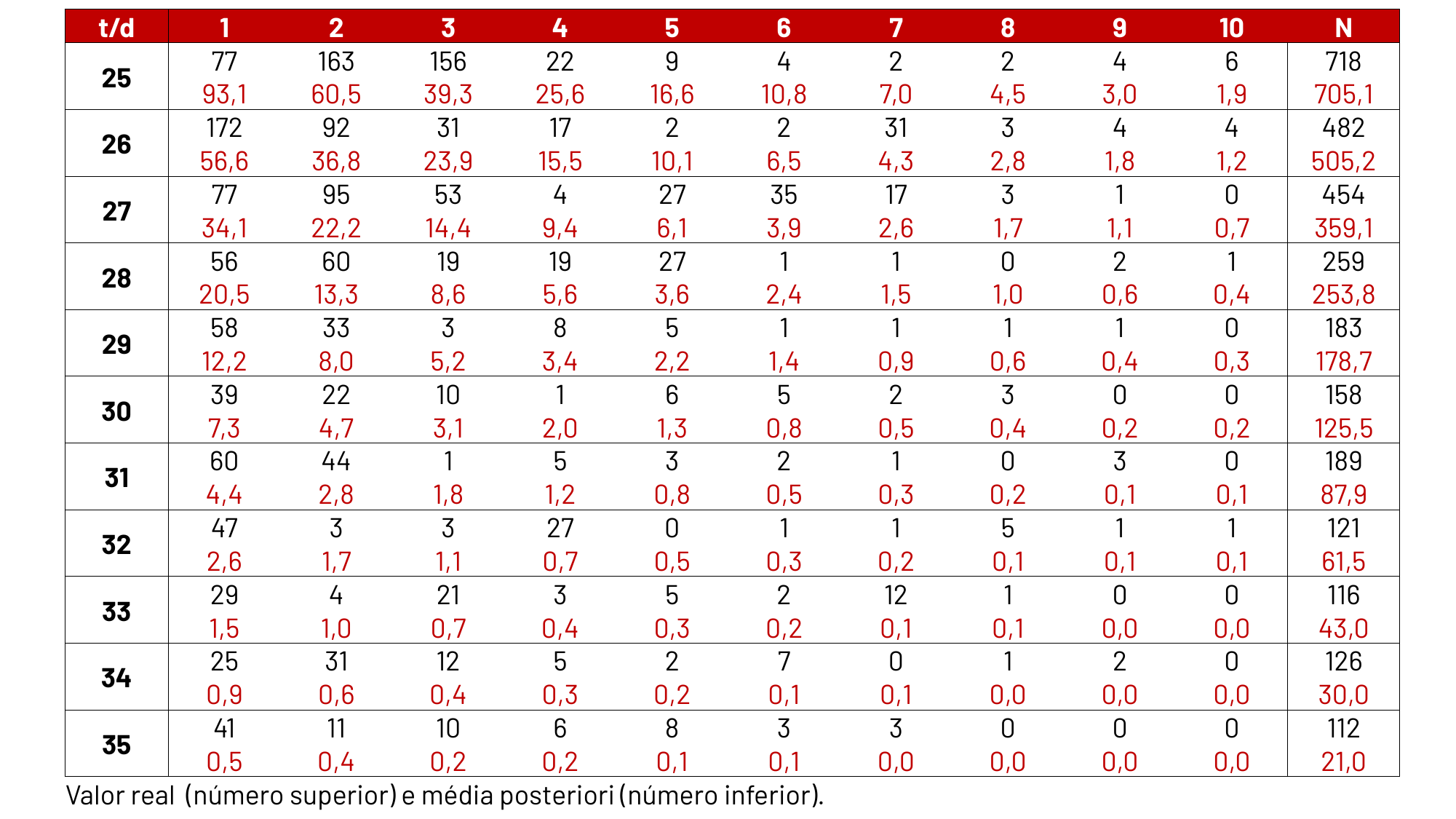

| t/d | 1 | 2 | 3 | 4 | 5 | 6 | 7 | 8 | 9 | 10 | N |
| --- | --- | --- | --- | --- | --- | --- | --- | --- | --- | --- | --- |
| 25 | 77 | 163 | 156 | 22 | 9 | 4 | 2 | 2 | 4 | 6 | 718 |
|  | 93,1 | 60,5 | 39,3 | 25,6 | 16,6 | 10,8 | 7,0 | 4,5 | 3,0 | 1,9 | 705,1 |
| 26 | 172 | 92 | 31 | 17 | 2 | 2 | 31 | 3 | 4 | 4 | 482 |
|  | 56,6 | 36,8 | 23,9 | 15,5 | 10,1 | 6,5 | 4,3 | 2,8 | 1,8 | 1,2 | 505,2 |
| 27 | 77 | 95 | 53 | 4 | 27 | 35 | 17 | 3 | 1 | 0 | 454 |
|  | 34,1 | 22,2 | 14,4 | 9,4 | 6,1 | 3,9 | 2,6 | 1,7 | 1,1 | 0,7 | 359,1 |
| 28 | 56 | 60 | 19 | 19 | 27 | 1 | 1 | 0 | 2 | 1 | 259 |
|  | 20,5 | 13,3 | 8,6 | 5,6 | 3,6 | 2,4 | 1,5 | 1,0 | 0,6 | 0,4 | 253,8 |
| 29 | 58 | 33 | 3 | 8 | 5 | 1 | 1 | 1 | 1 | 0 | 183 |
|  | 12,2 | 8,0 | 5,2 | 3,4 | 2,2 | 1,4 | 0,9 | 0,6 | 0,4 | 0,3 | 178,7 |
| 30 | 39 | 22 | 10 | 1 | 6 | 5 | 2 | 3 | 0 | 0 | 158 |
|  | 7,3 | 4,7 | 3,1 | 2,0 | 1,3 | 0,8 | 0,5 | 0,4 | 0,2 | 0,2 | 125,5 |
| 31 | 60 | 44 | 1 | 5 | 3 | 2 | 1 | 0 | 3 | 0 | 189 |
|  | 4,4 | 2,8 | 1,8 | 1,2 | 0,8 | 0,5 | 0,3 | 0,2 | 0,1 | 0,1 | 87,9 |
| 32 | 47 | 3 | 3 | 27 | 0 | 1 | 1 | 5 | 1 | 1 | 121 |
|  | 2,6 | 1,7 | 1,1 | 0,7 | 0,5 | 0,3 | 0,2 | 0,1 | 0,1 | 0,1 | 61,5 |
| 33 | 29 | 4 | 21 | 3 | 5 | 2 | 12 | 1 | 0 | 0 | 116 |
|  | 1,5 | 1,0 | 0,7 | 0,4 | 0,3 | 0,2 | 0,1 | 0,1 | 0,0 | 0,0 | 43,0 |
| 34 | 25 | 31 | 12 | 5 | 2 | 7 | 0 | 1 | 2 | 0 | 126 |
|  | 0,9 | 0,6 | 0,4 | 0,3 | 0,2 | 0,1 | 0,1 | 0,0 | 0,0 | 0,0 | 30,0 |
| 35 | 41 | 11 | 10 | 6 | 8 | 3 | 3 | 0 | 0 | 0 | 112 |
|  | 0,5 | 0,4 | 0,2 | 0,2 | 0,1 | 0,1 | 0,0 | 0,0 | 0,0 | 0,0 | 21,0 |
| Valor real (número superior) e média posteriori (número inferior). |  |  |  |  |  |  |  |  |  |  |  |